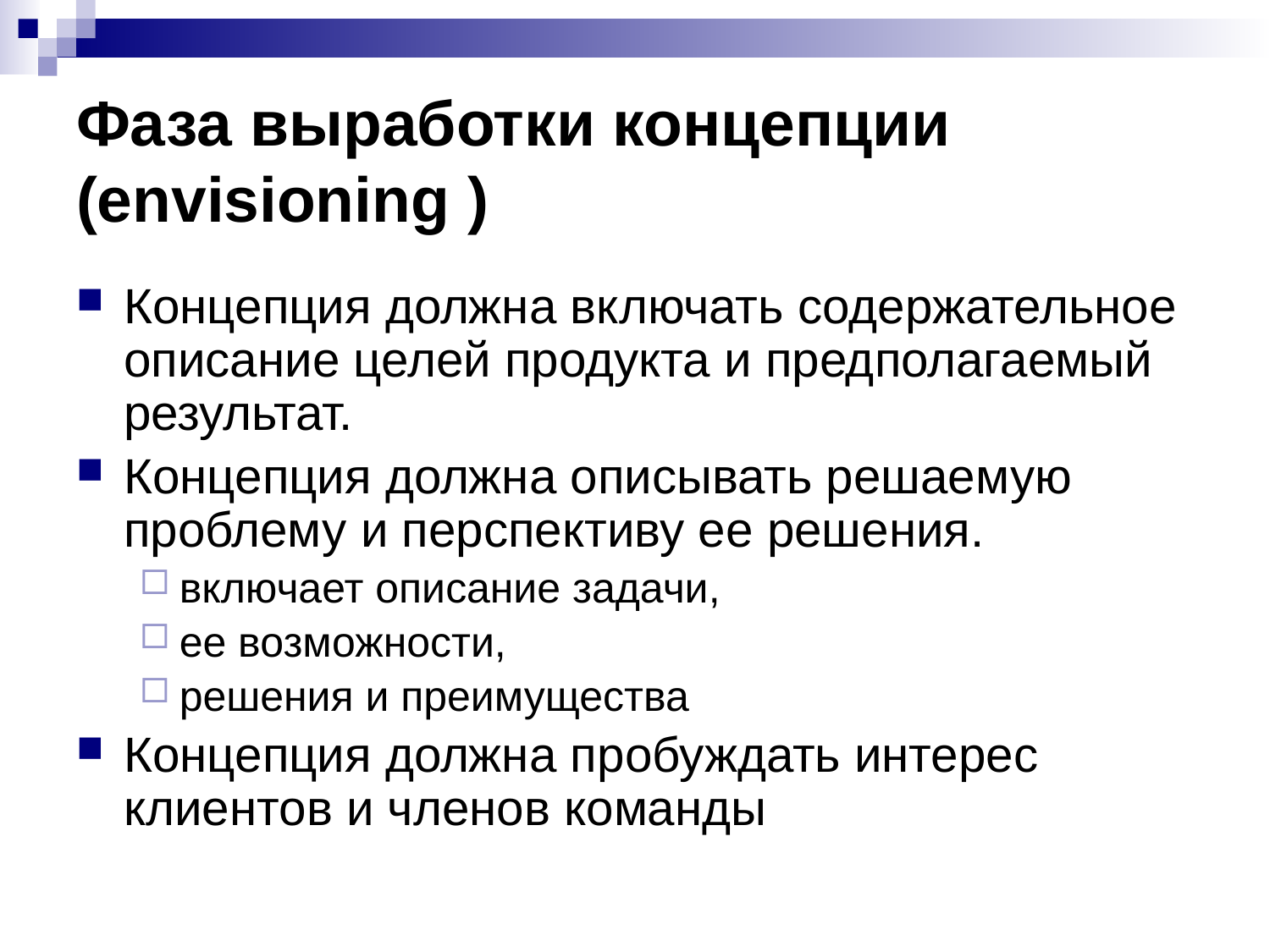

# Фаза выработки концепции (envisioning )
Концепция должна включать содержательное описание целей продукта и предполагаемый результат.
Концепция должна описывать решаемую проблему и перспективу ее решения.
включает описание задачи,
ее возможности,
решения и преимущества
Концепция должна пробуждать интерес клиентов и членов команды